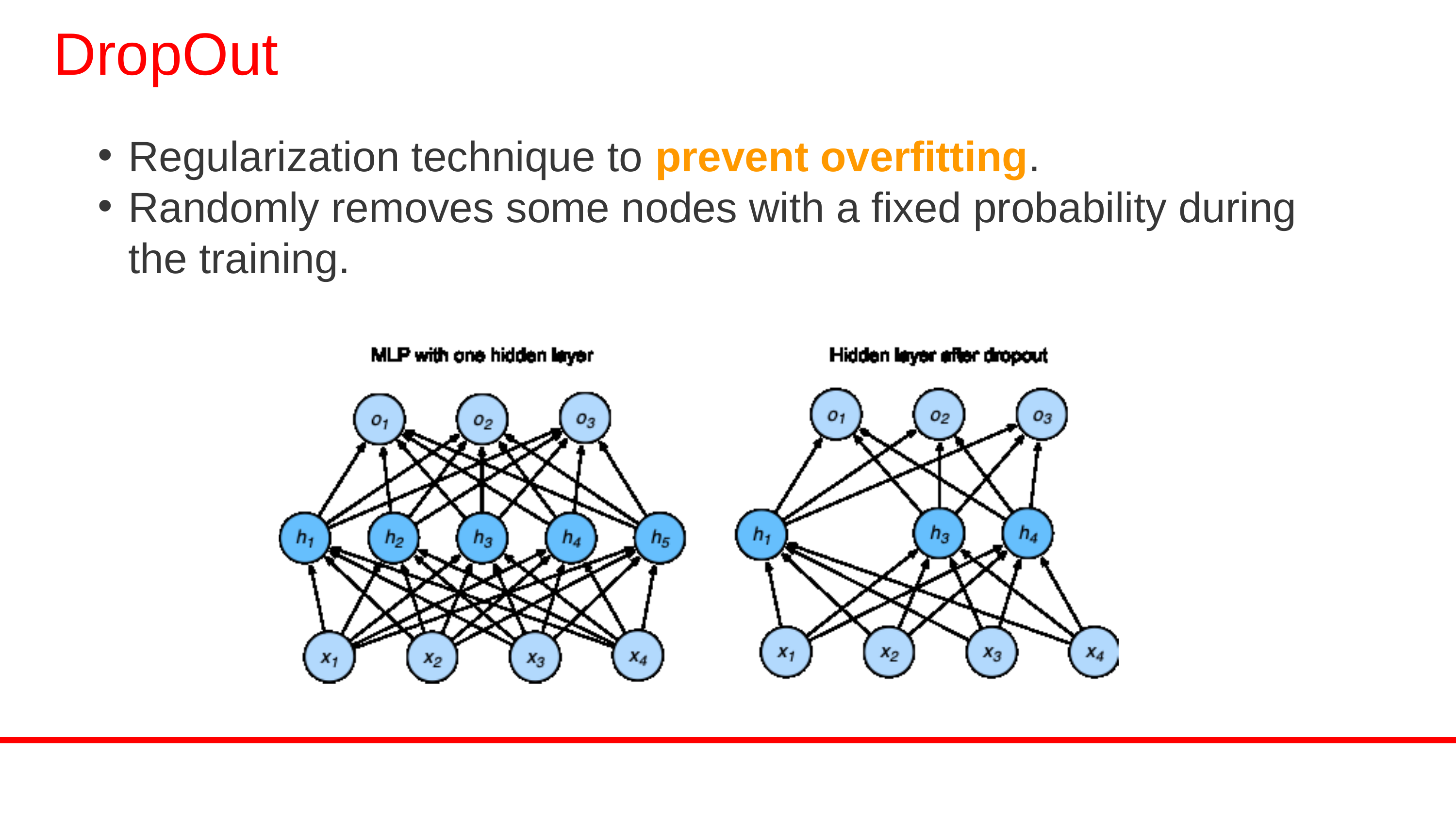

DropOut
Regularization technique to prevent overfitting.
Randomly removes some nodes with a fixed probability during the training.